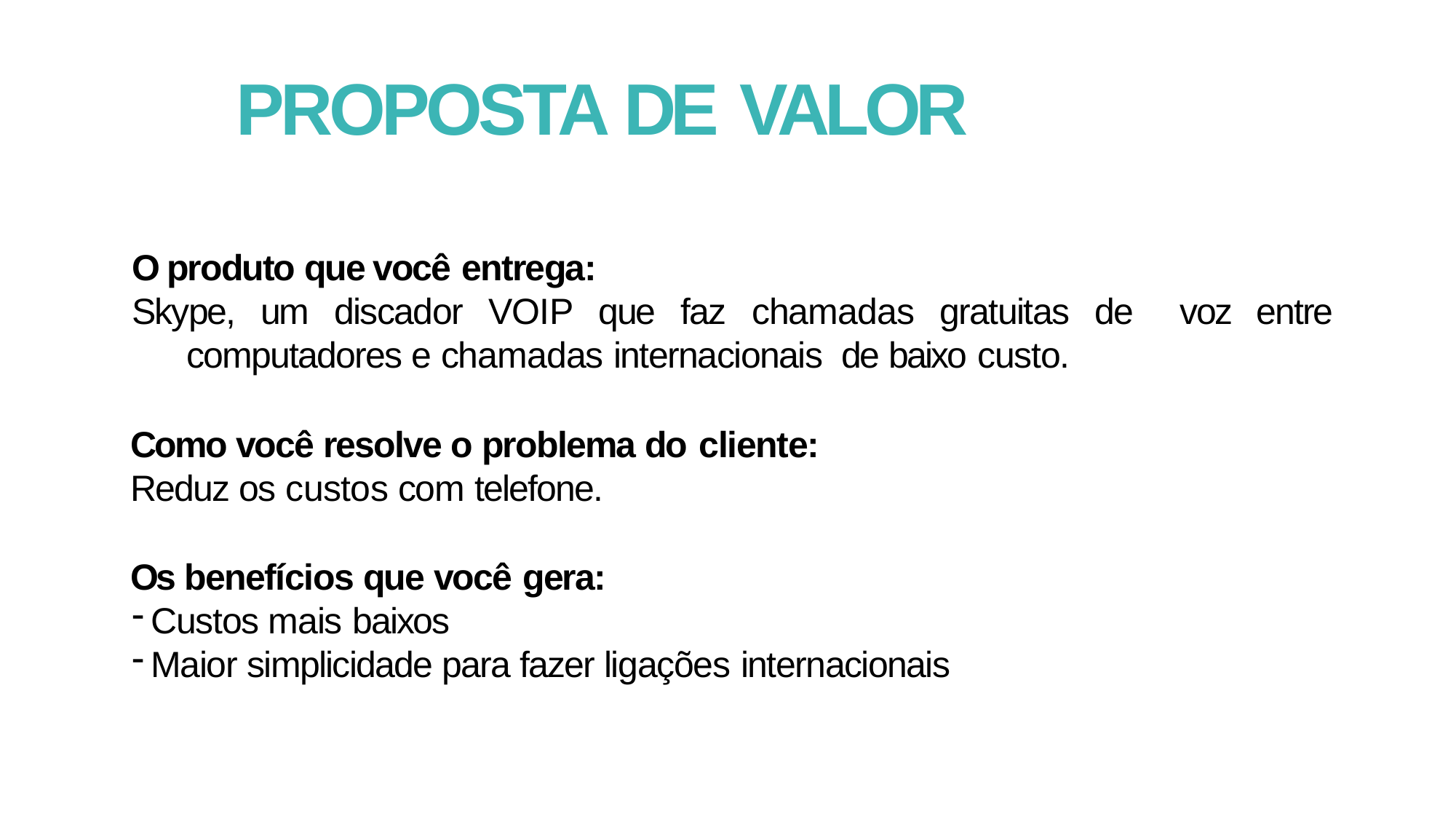

# PROPOSTA DE VALOR
O produto que você entrega:
Skype, um discador VOIP que faz chamadas gratuitas de  voz entre computadores e chamadas internacionais  de baixo custo.

Como você resolve o problema do cliente:
Reduz os custos com telefone.

Os benefícios que você gera:
Custos mais baixos
Maior simplicidade para fazer ligações internacionais